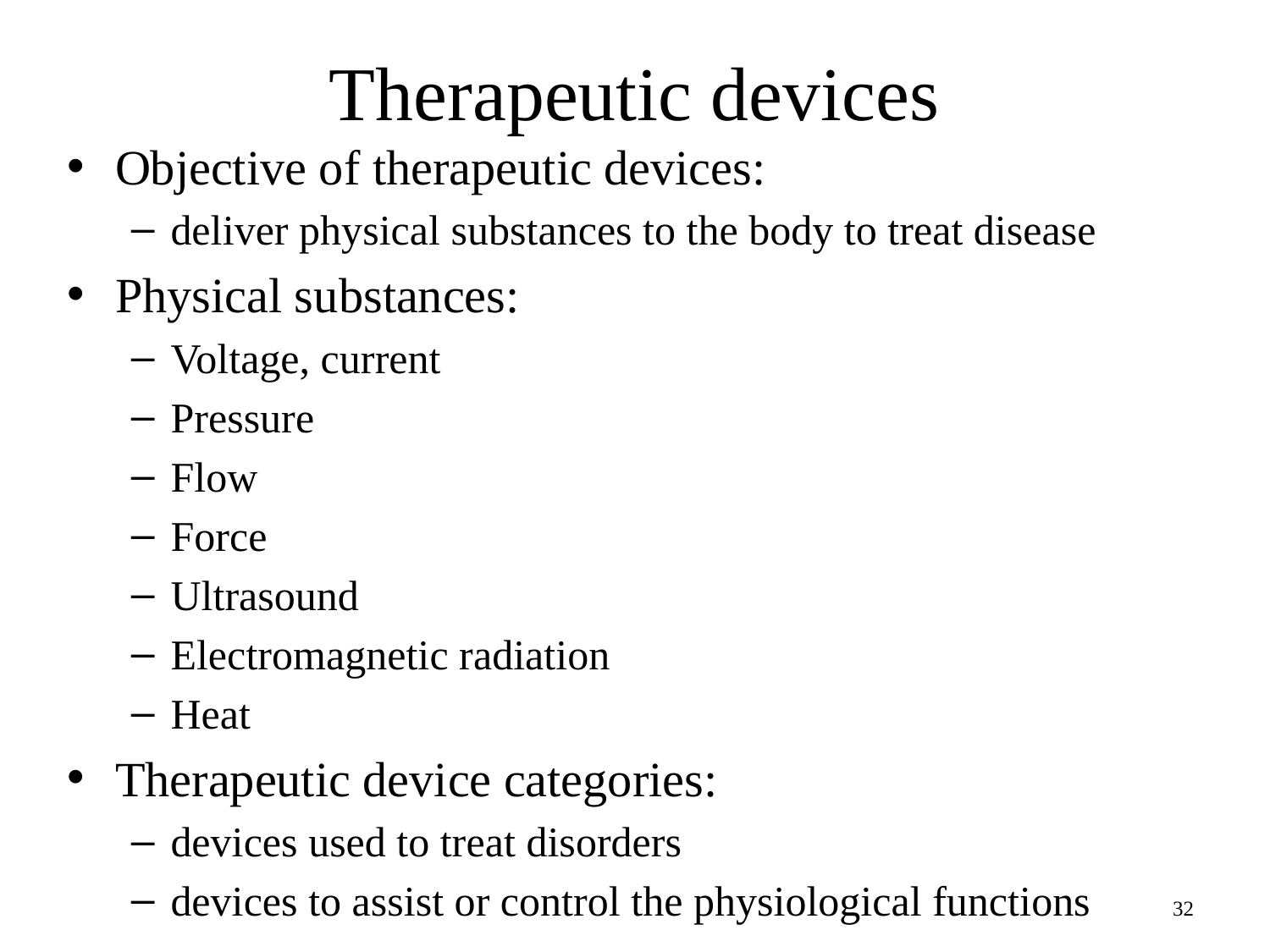

# Therapeutic devices
Objective of therapeutic devices:
deliver physical substances to the body to treat disease
Physical substances:
Voltage, current
Pressure
Flow
Force
Ultrasound
Electromagnetic radiation
Heat
Therapeutic device categories:
devices used to treat disorders
devices to assist or control the physiological functions
32